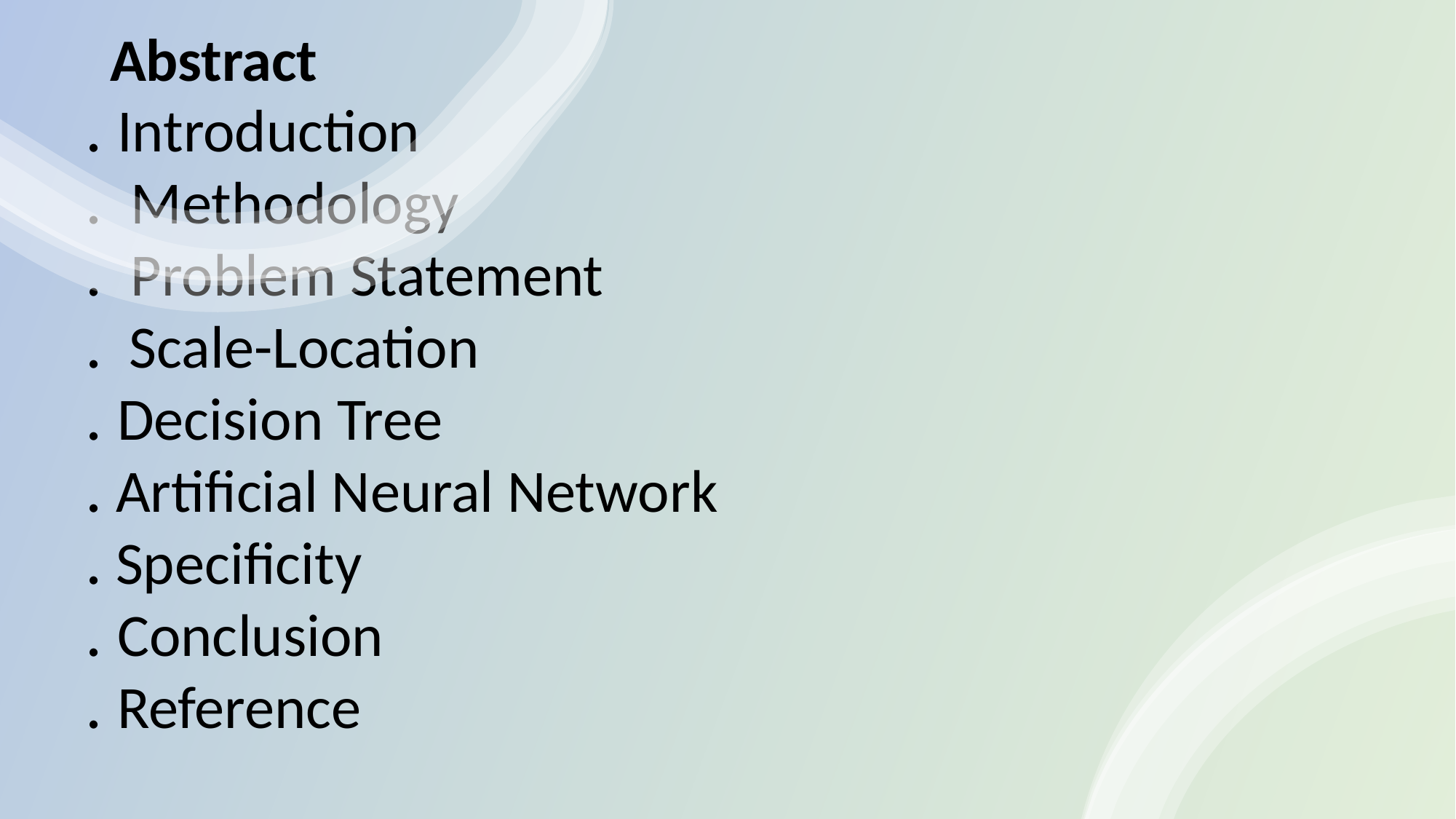

# Abstract . Introduction .  Methodology .  Problem Statement .  Scale-Location . Decision Tree . Artificial Neural Network . Specificity . Conclusion . Reference